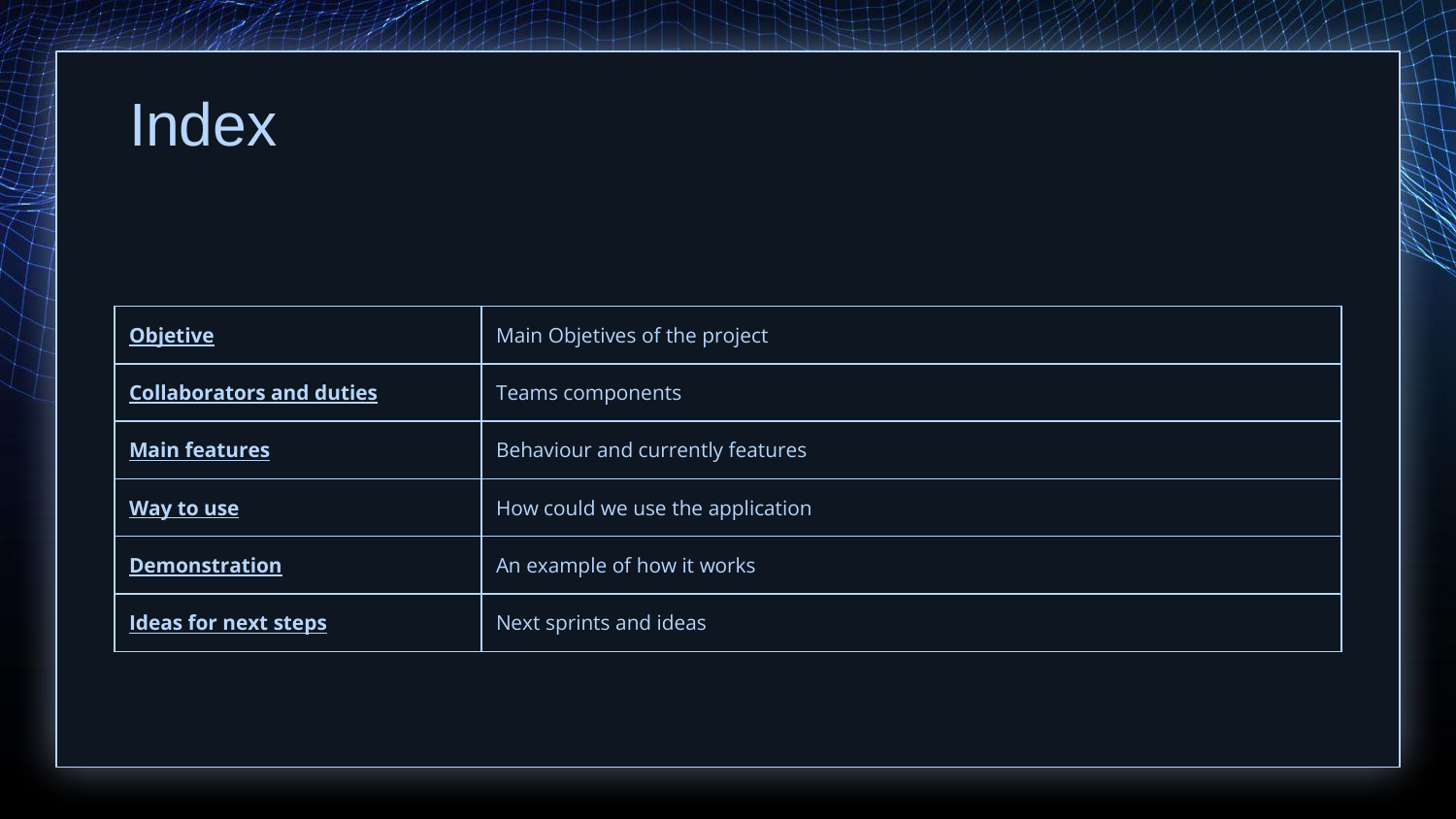

# Index
| Objetive | Main Objetives of the project |
| --- | --- |
| Collaborators and duties | Teams components |
| Main features | Behaviour and currently features |
| Way to use | How could we use the application |
| Demonstration | An example of how it works |
| Ideas for next steps | Next sprints and ideas |